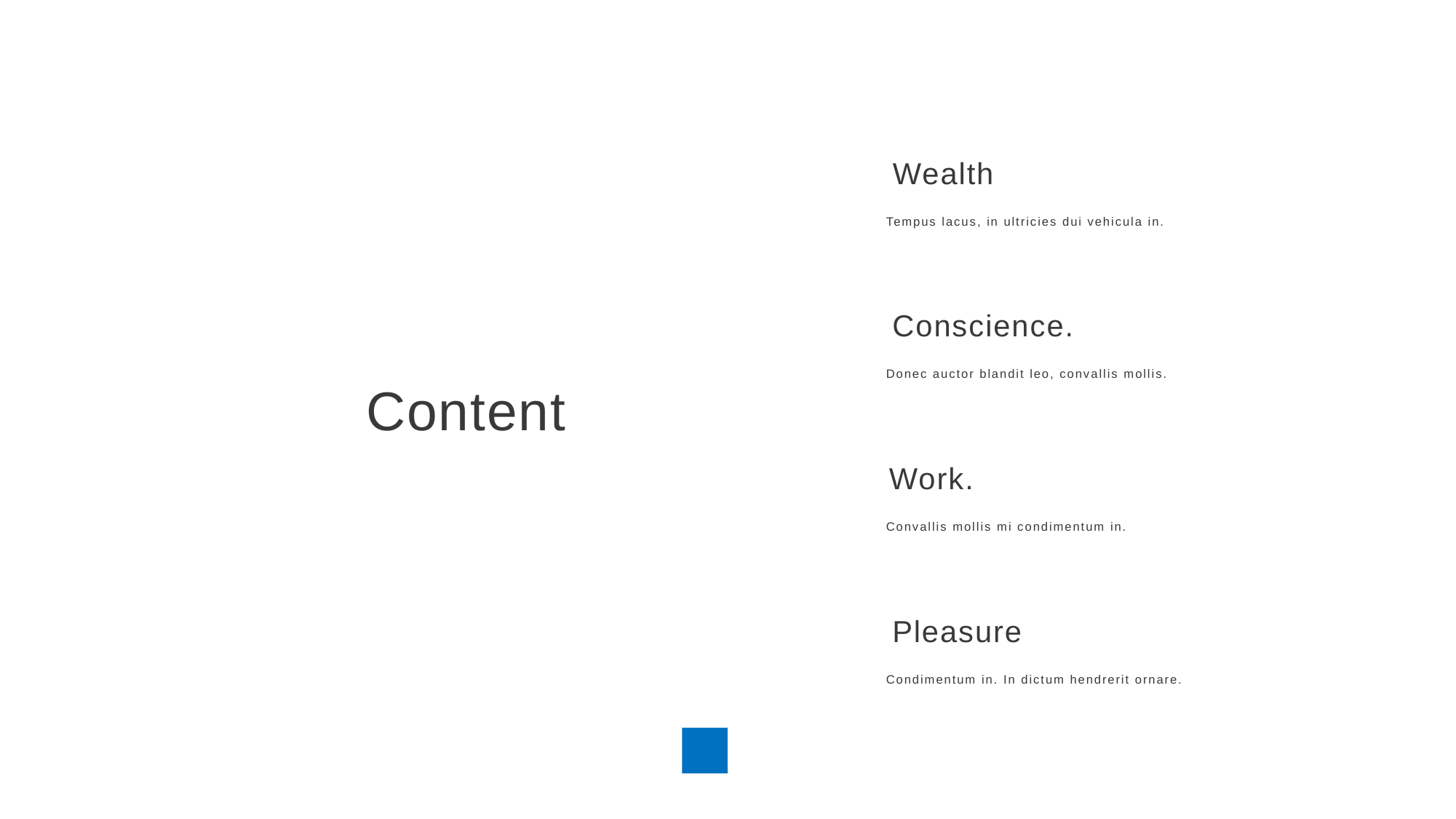

Wealth
Tempus lacus, in ultricies dui vehicula in.
Conscience.
Donec auctor blandit leo, convallis mollis.

Content
Work.
Convallis mollis mi condimentum in.
Pleasure
Condimentum in. In dictum hendrerit ornare.